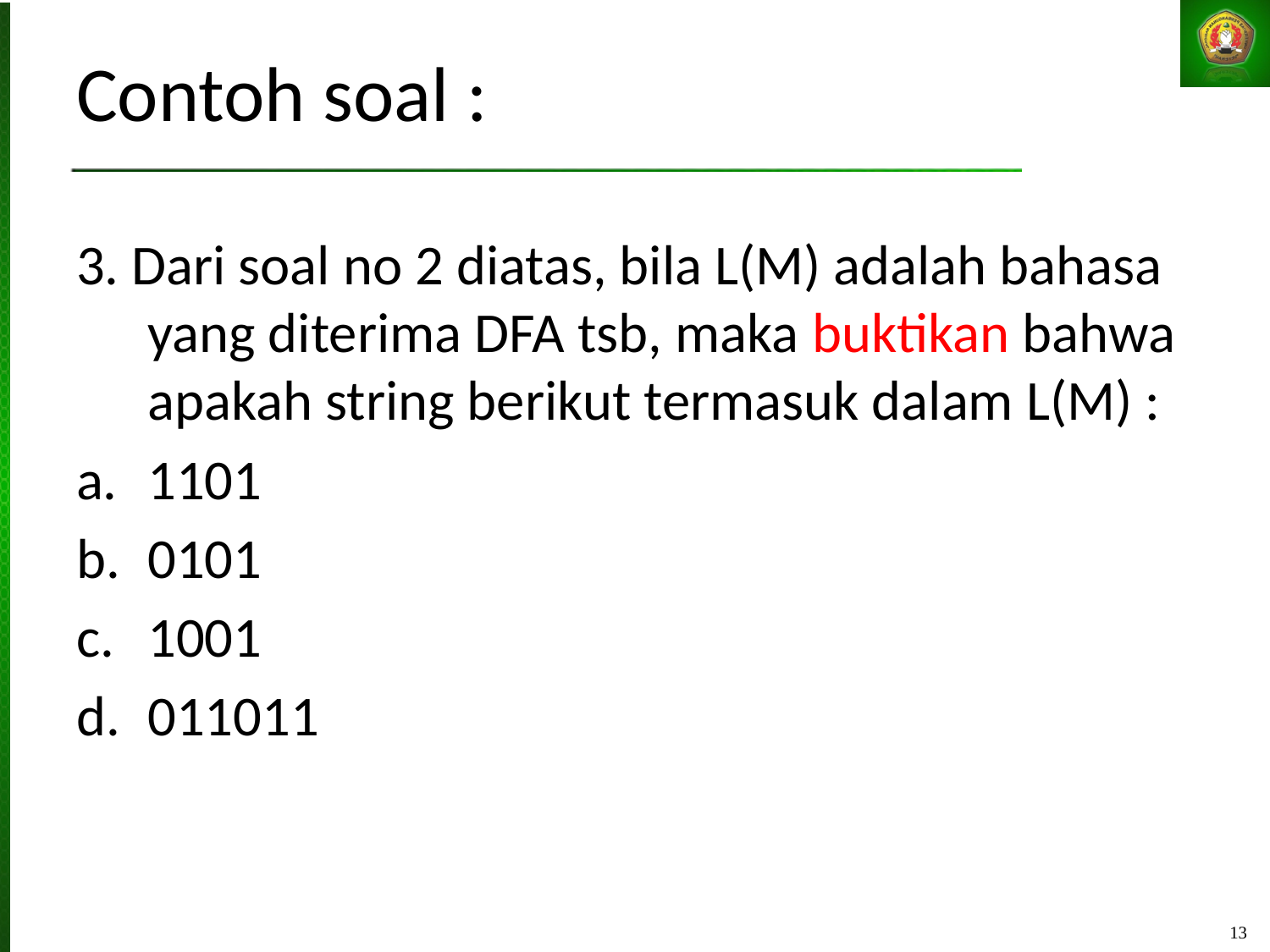

# Contoh soal :
3. Dari soal no 2 diatas, bila L(M) adalah bahasa yang diterima DFA tsb, maka buktikan bahwa apakah string berikut termasuk dalam L(M) :
1101
0101
1001
011011
13